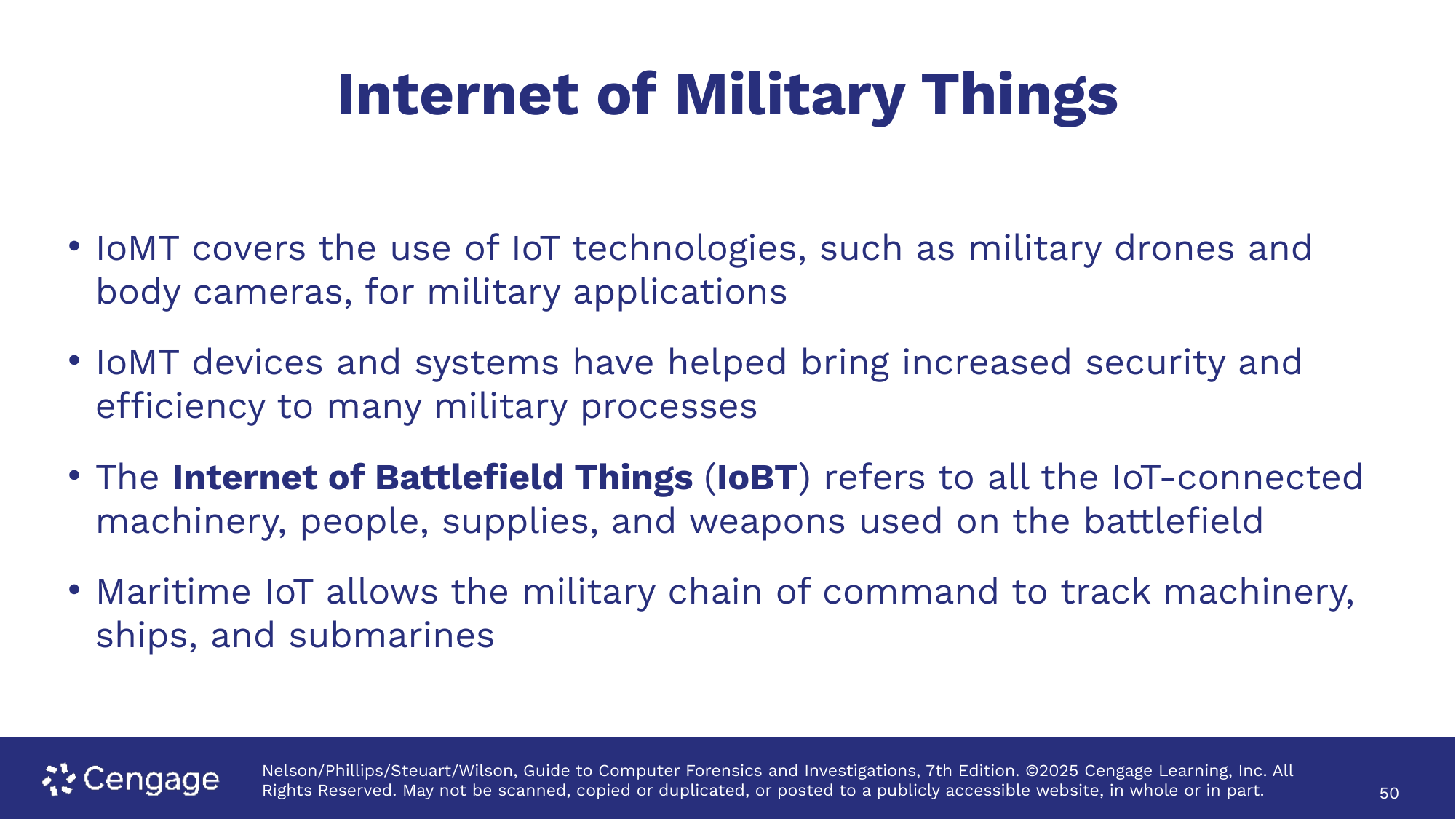

# Internet of Military Things
IoMT covers the use of IoT technologies, such as military drones and body cameras, for military applications
IoMT devices and systems have helped bring increased security and efficiency to many military processes
The Internet of Battlefield Things (IoBT) refers to all the IoT-connected machinery, people, supplies, and weapons used on the battlefield
Maritime IoT allows the military chain of command to track machinery, ships, and submarines